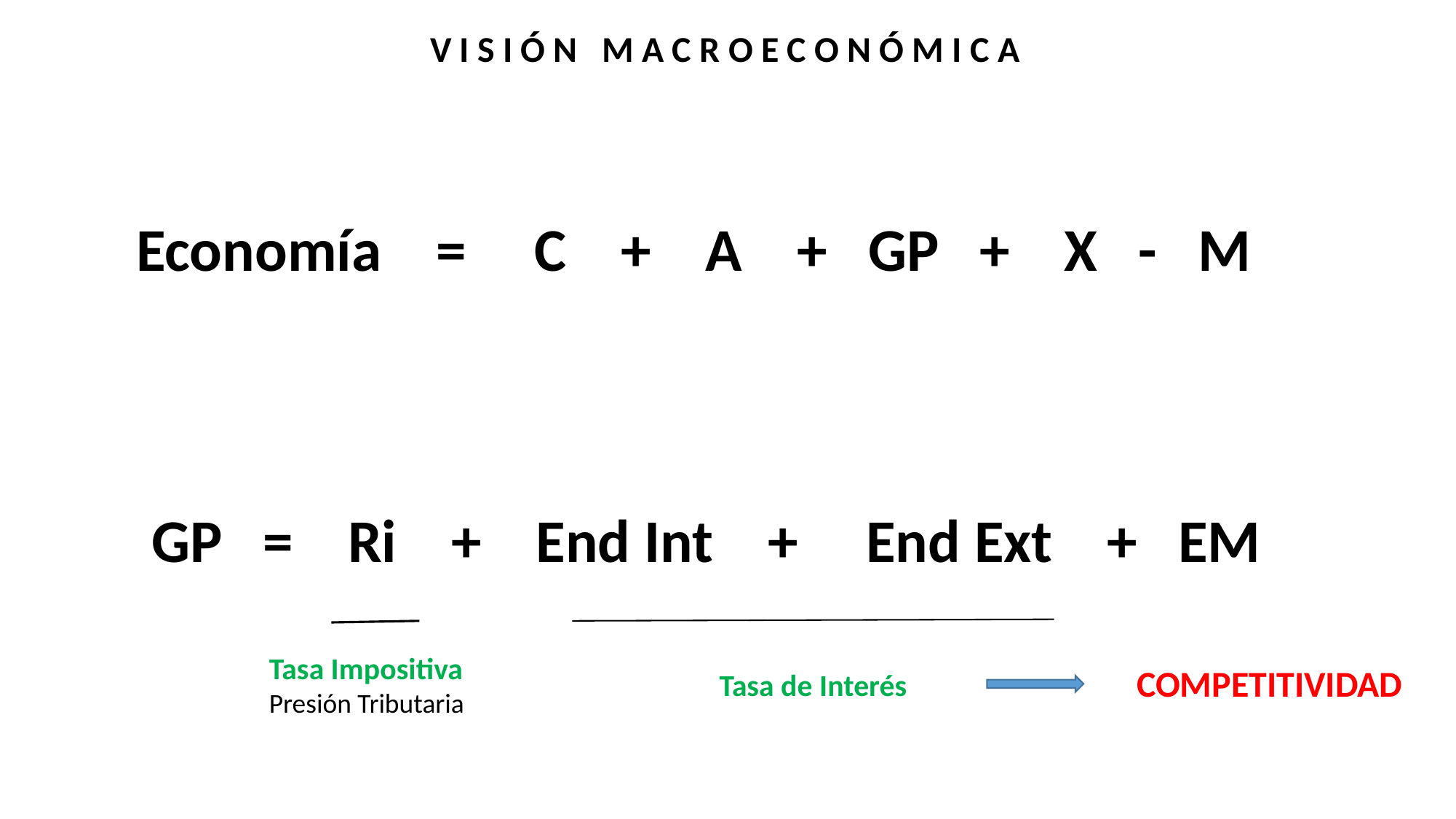

V I S I Ó N   M A C R O E C O N Ó M I C A
    Economía    =     C    +    A    +   GP   +    X   -   M

GP   =    Ri    +    End Int    +     End Ext    +   EM
Tasa Impositiva
Presión Tributaria
COMPETITIVIDAD
Tasa de Interés